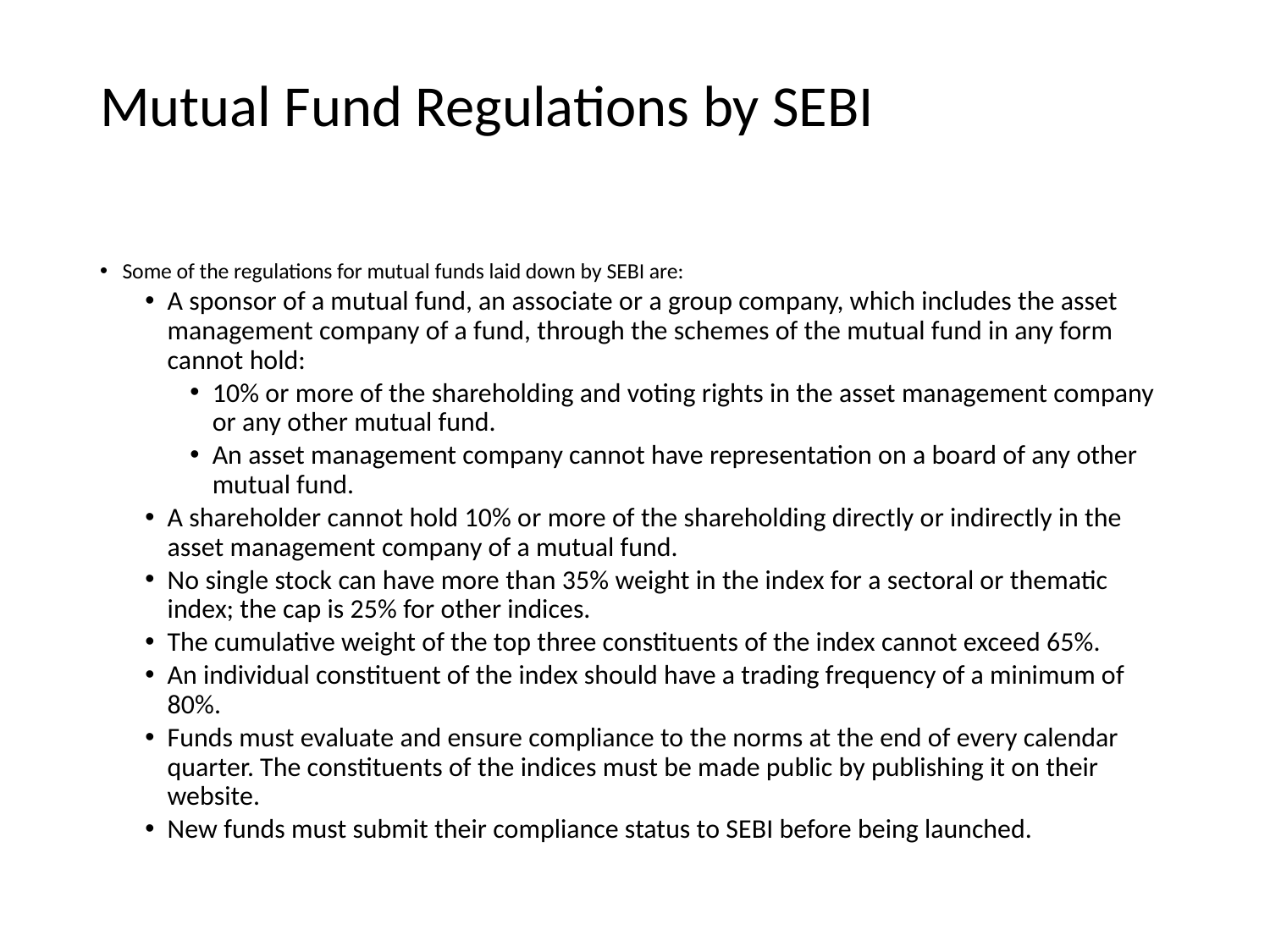

# Mutual Fund Regulations by SEBI
Some of the regulations for mutual funds laid down by SEBI are:
A sponsor of a mutual fund, an associate or a group company, which includes the asset management company of a fund, through the schemes of the mutual fund in any form cannot hold:
10% or more of the shareholding and voting rights in the asset management company or any other mutual fund.
An asset management company cannot have representation on a board of any other mutual fund.
A shareholder cannot hold 10% or more of the shareholding directly or indirectly in the asset management company of a mutual fund.
No single stock can have more than 35% weight in the index for a sectoral or thematic index; the cap is 25% for other indices.
The cumulative weight of the top three constituents of the index cannot exceed 65%.
An individual constituent of the index should have a trading frequency of a minimum of 80%.
Funds must evaluate and ensure compliance to the norms at the end of every calendar quarter. The constituents of the indices must be made public by publishing it on their website.
New funds must submit their compliance status to SEBI before being launched.